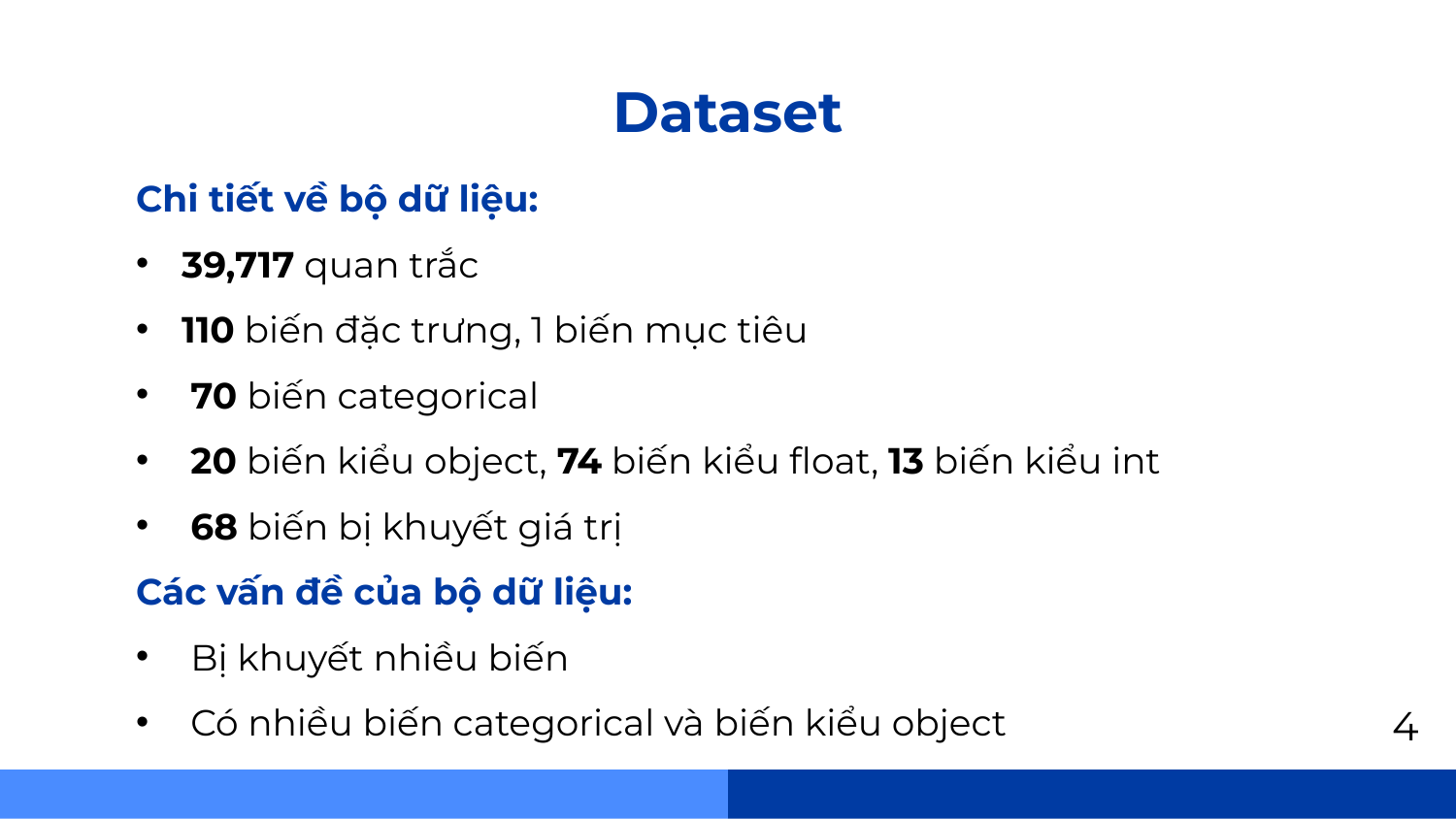

# Dataset
Chi tiết về bộ dữ liệu:
39,717 quan trắc
110 biến đặc trưng, 1 biến mục tiêu
70 biến categorical
20 biến kiểu object, 74 biến kiểu float, 13 biến kiểu int
68 biến bị khuyết giá trị
Các vấn đề của bộ dữ liệu:
Bị khuyết nhiều biến
Có nhiều biến categorical và biến kiểu object

4